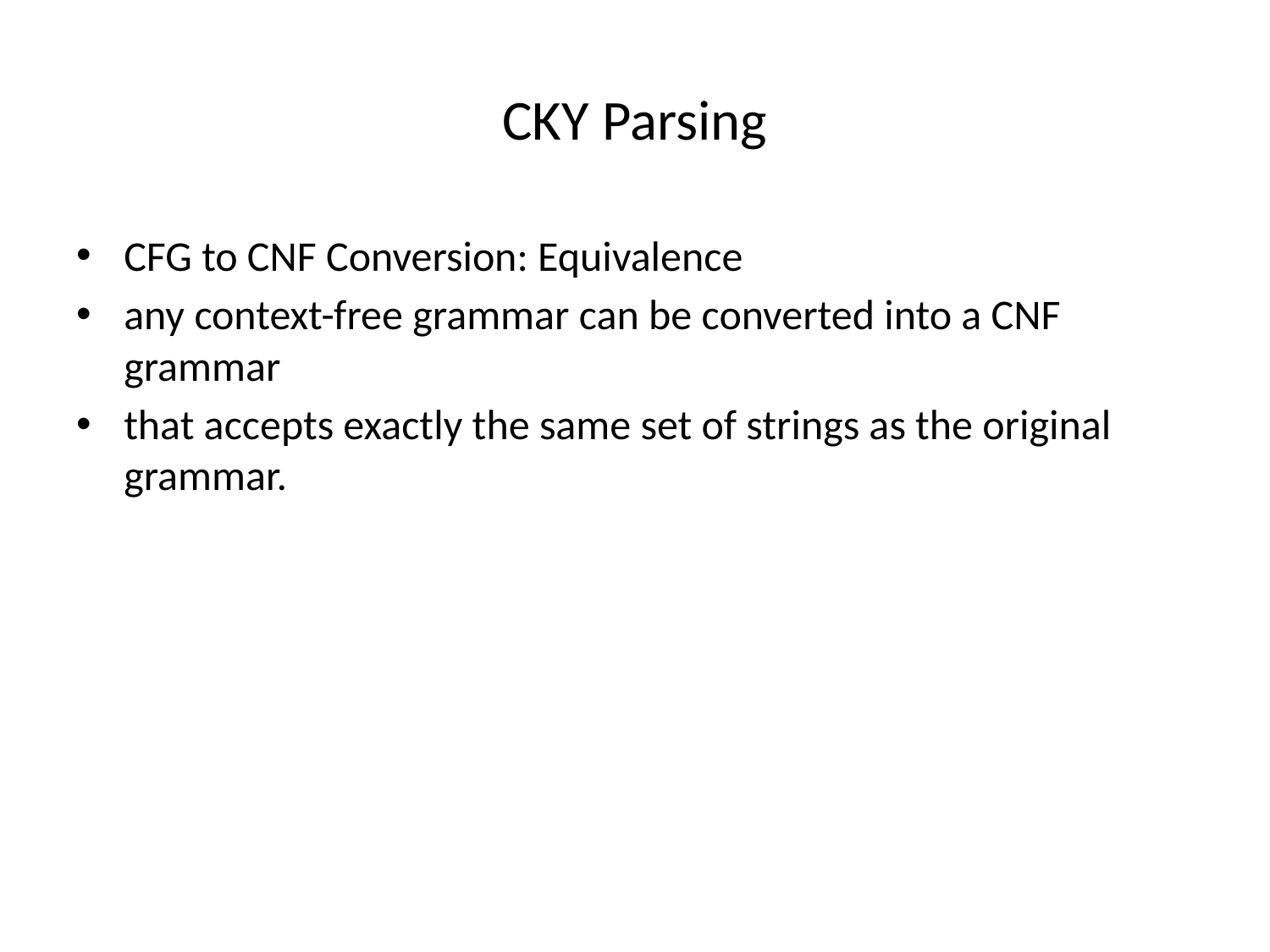

# CKY Parsing
CFG to CNF Conversion: Equivalence
any context-free grammar can be converted into a CNF grammar
that accepts exactly the same set of strings as the original grammar.